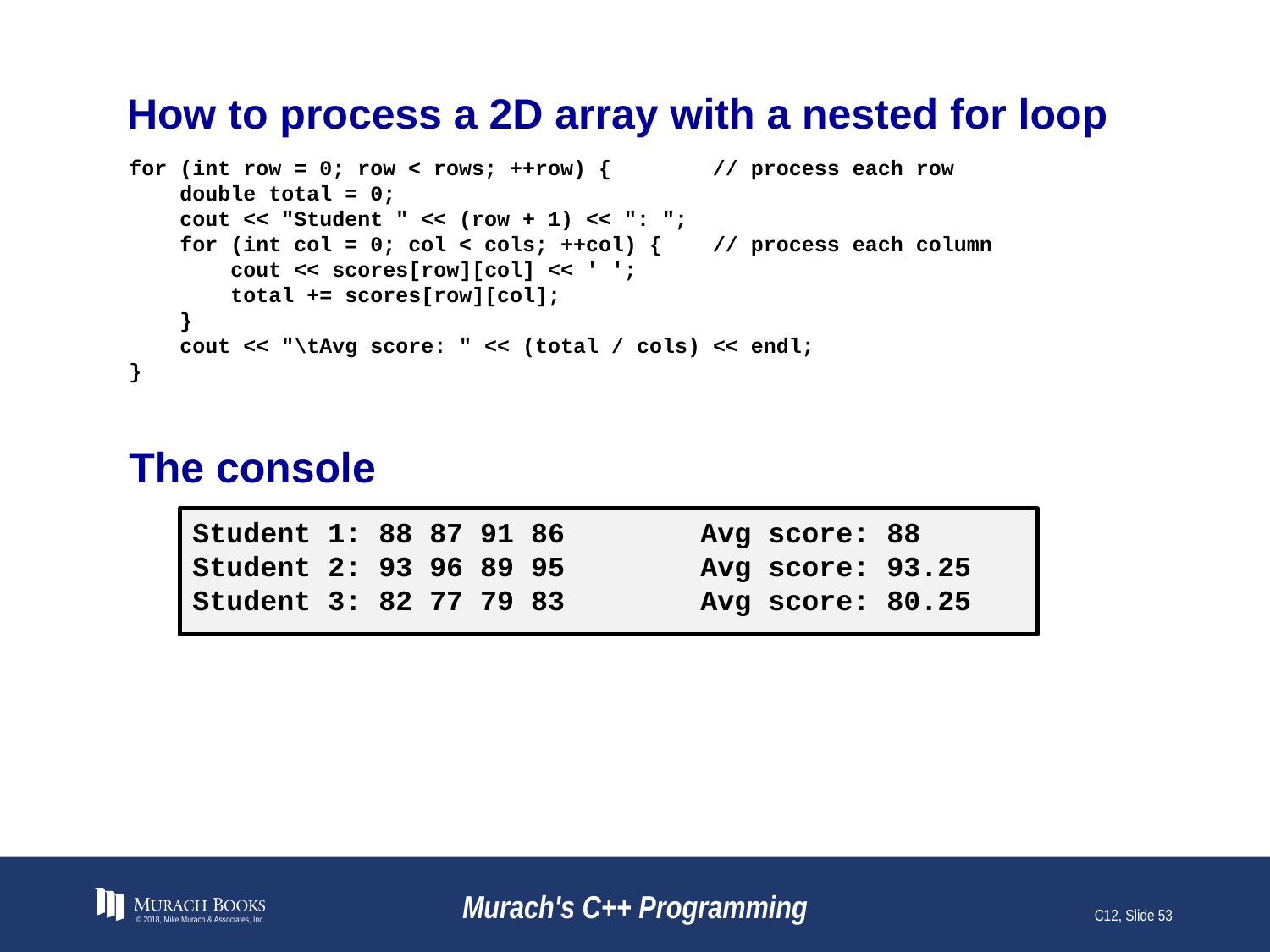

# How to process a 2D array with a nested for loop
for (int row = 0; row < rows; ++row) {        // process each row
    double total = 0;
    cout << "Student " << (row + 1) << ": ";
    for (int col = 0; col < cols; ++col) {    // process each column
        cout << scores[row][col] << ' ';
        total += scores[row][col];
    }
    cout << "\tAvg score: " << (total / cols) << endl;
}

The console
Student 1: 88 87 91 86 	Avg score: 88
Student 2: 93 96 89 95 	Avg score: 93.25
Student 3: 82 77 79 83 	Avg score: 80.25

© 2018, Mike Murach & Associates, Inc.
Murach's C++ Programming

C12, Slide 53